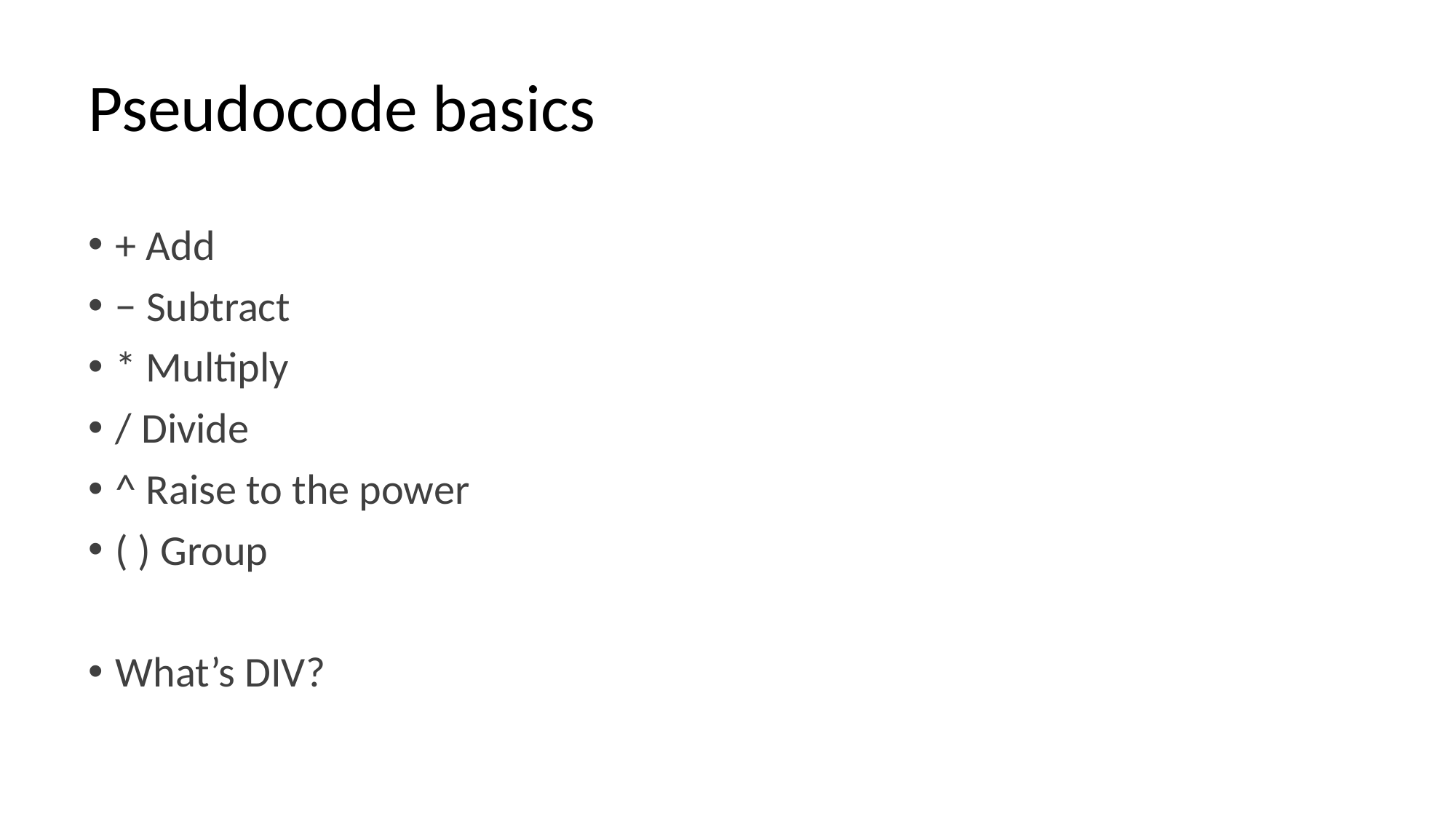

# Pseudocode basics
+ Add
− Subtract
* Multiply
/ Divide
^ Raise to the power
( ) Group

What’s DIV?